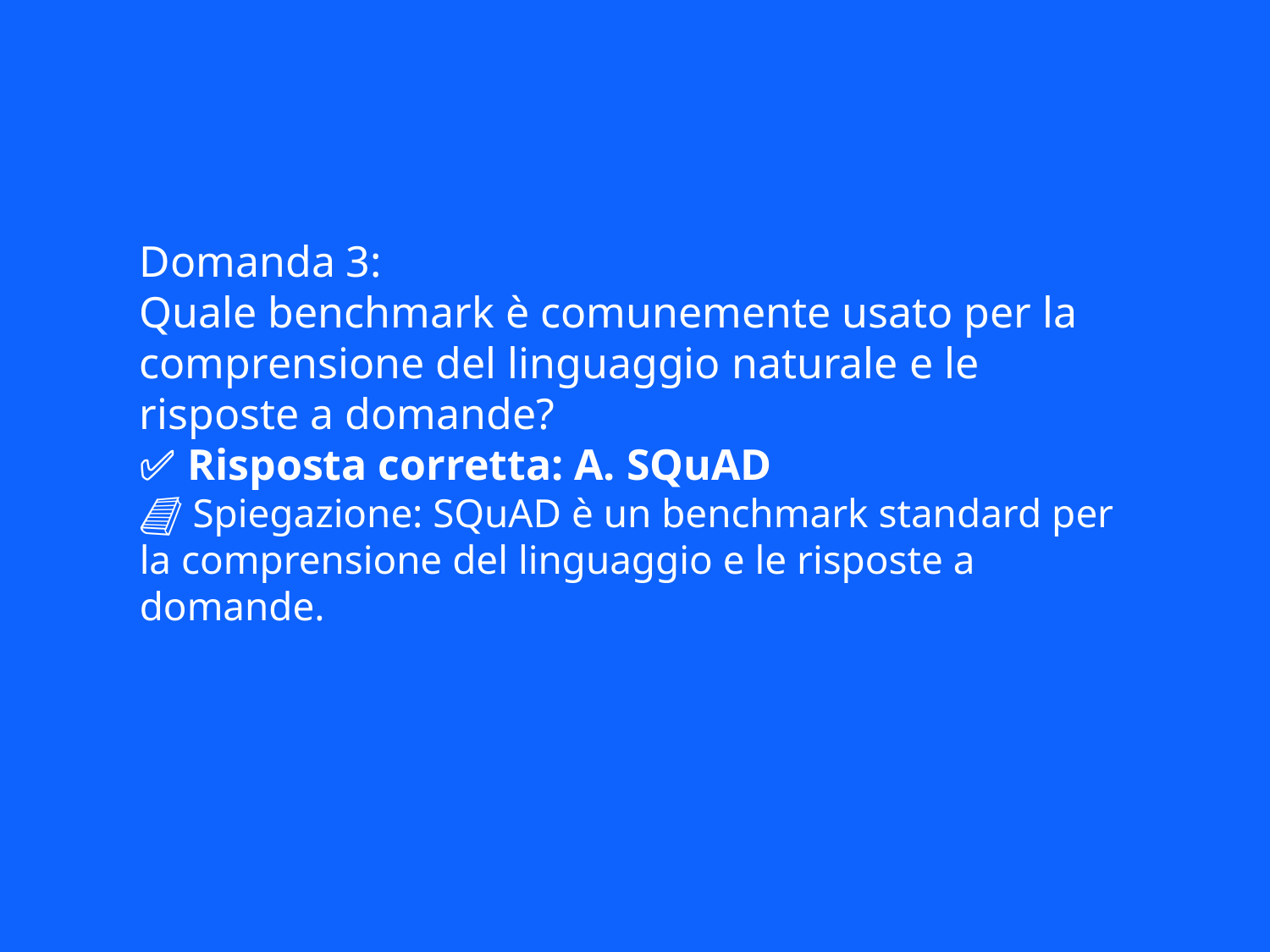

Domanda 3:
Quale benchmark è comunemente usato per la comprensione del linguaggio naturale e le risposte a domande?
✅ Risposta corretta: A. SQuAD
📘 Spiegazione: SQuAD è un benchmark standard per la comprensione del linguaggio e le risposte a domande.